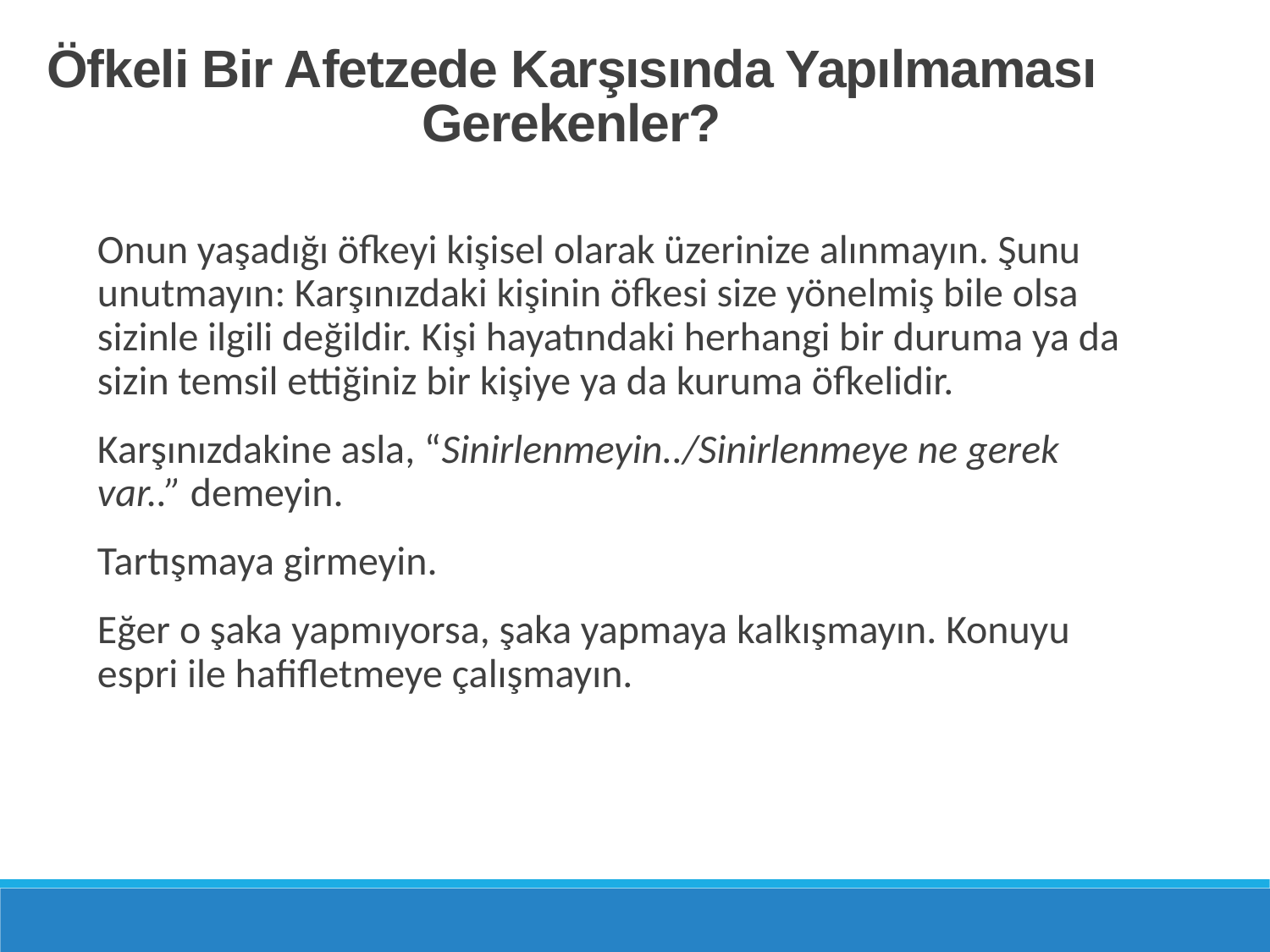

Öfkeli Bir Afetzede Karşısında Yapılmaması Gerekenler?
Onun yaşadığı öfkeyi kişisel olarak üzerinize alınmayın. Şunu unutmayın: Karşınızdaki kişinin öfkesi size yönelmiş bile olsa sizinle ilgili değildir. Kişi hayatındaki herhangi bir duruma ya da sizin temsil ettiğiniz bir kişiye ya da kuruma öfkelidir.
Karşınızdakine asla, “Sinirlenmeyin../Sinirlenmeye ne gerek var..” demeyin.
Tartışmaya girmeyin.
Eğer o şaka yapmıyorsa, şaka yapmaya kalkışmayın. Konuyu espri ile hafifletmeye çalışmayın.